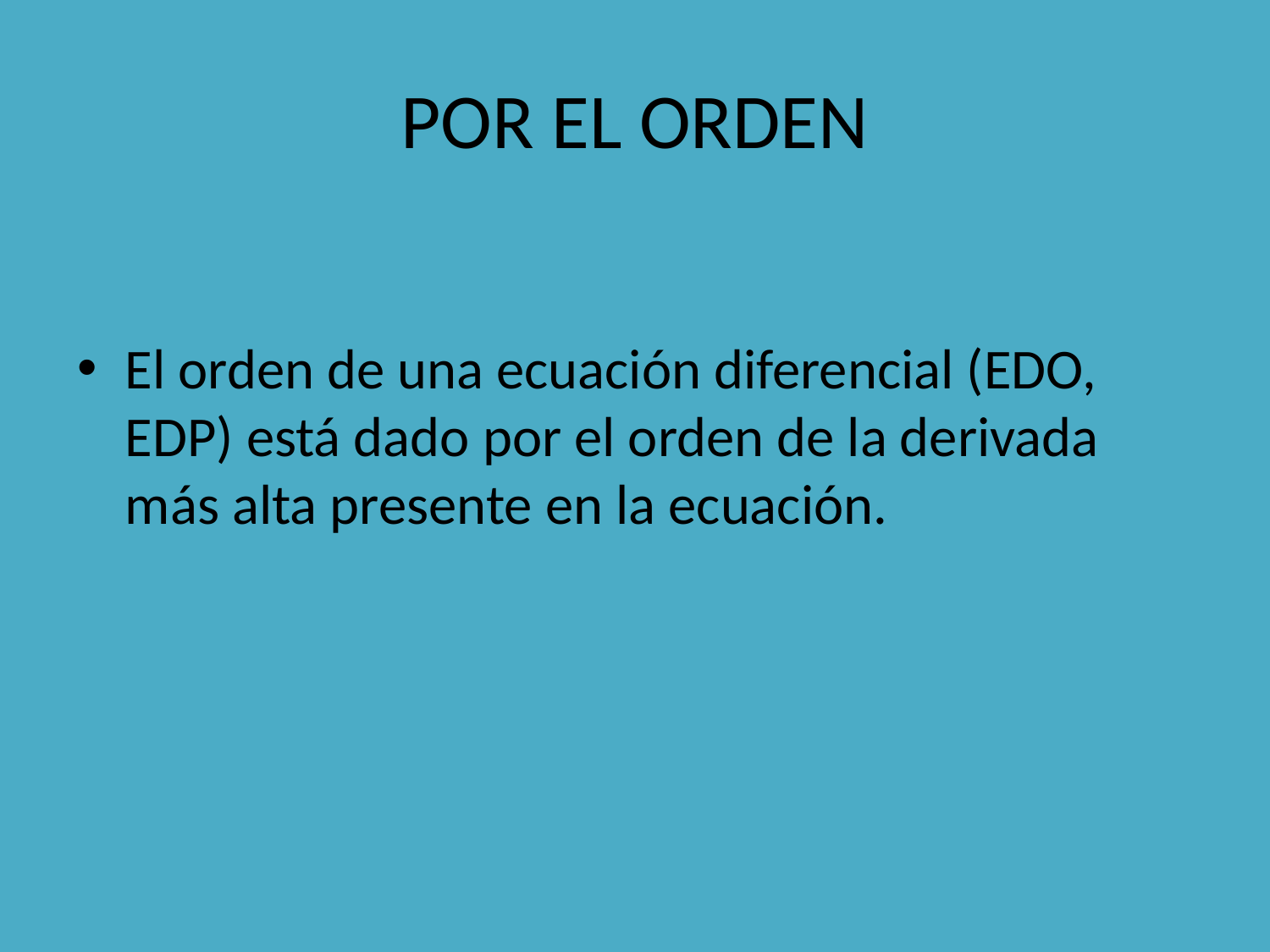

# POR EL ORDEN
El orden de una ecuación diferencial (EDO, EDP) está dado por el orden de la derivada más alta presente en la ecuación.